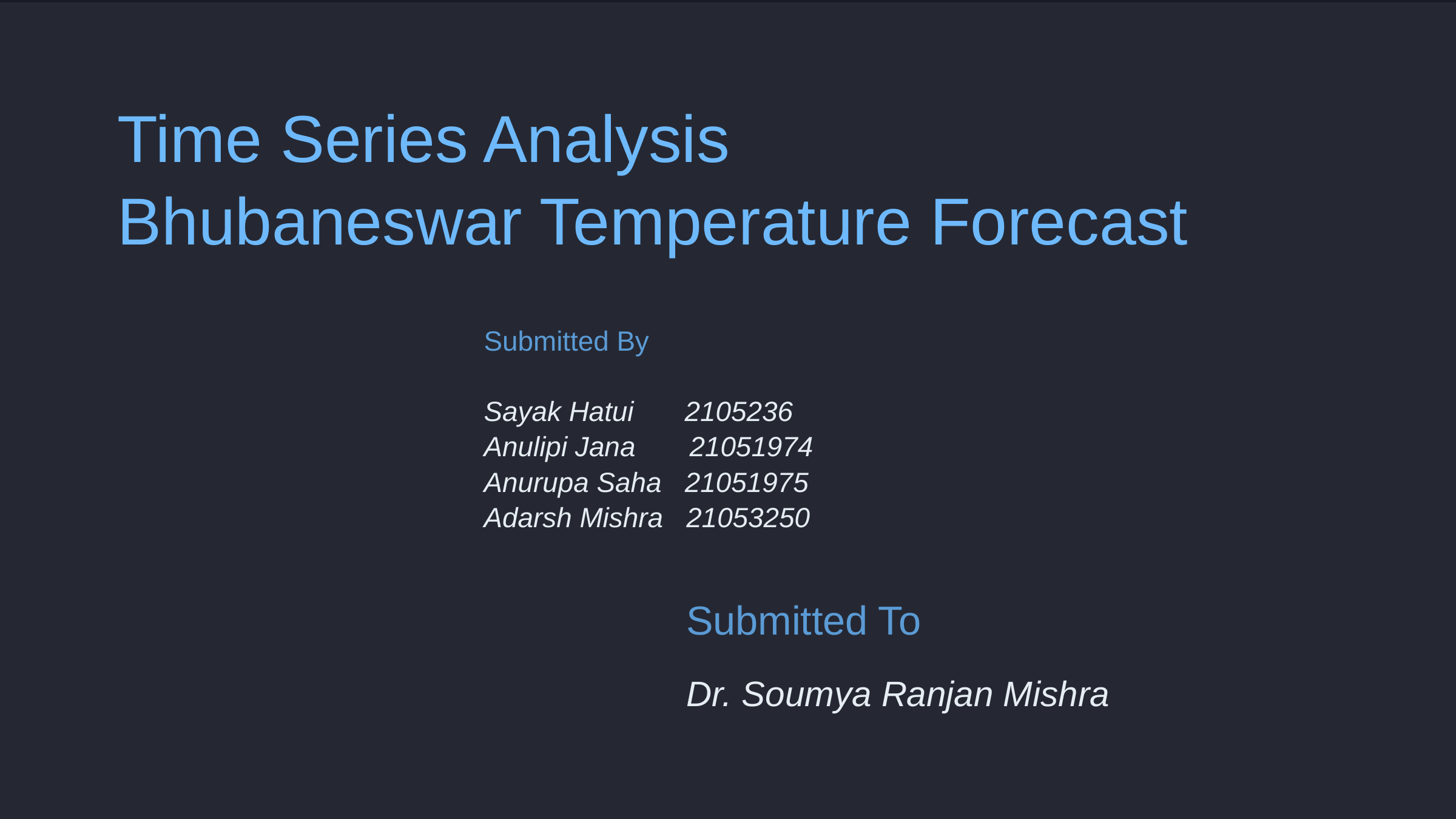

Time Series Analysis
Bhubaneswar Temperature Forecast
Submitted By

Sayak Hatui    2105236
Anulipi Jana       21051974
Anurupa Saha   21051975
Adarsh Mishra   21053250
Submitted To

Dr. Soumya Ranjan Mishra